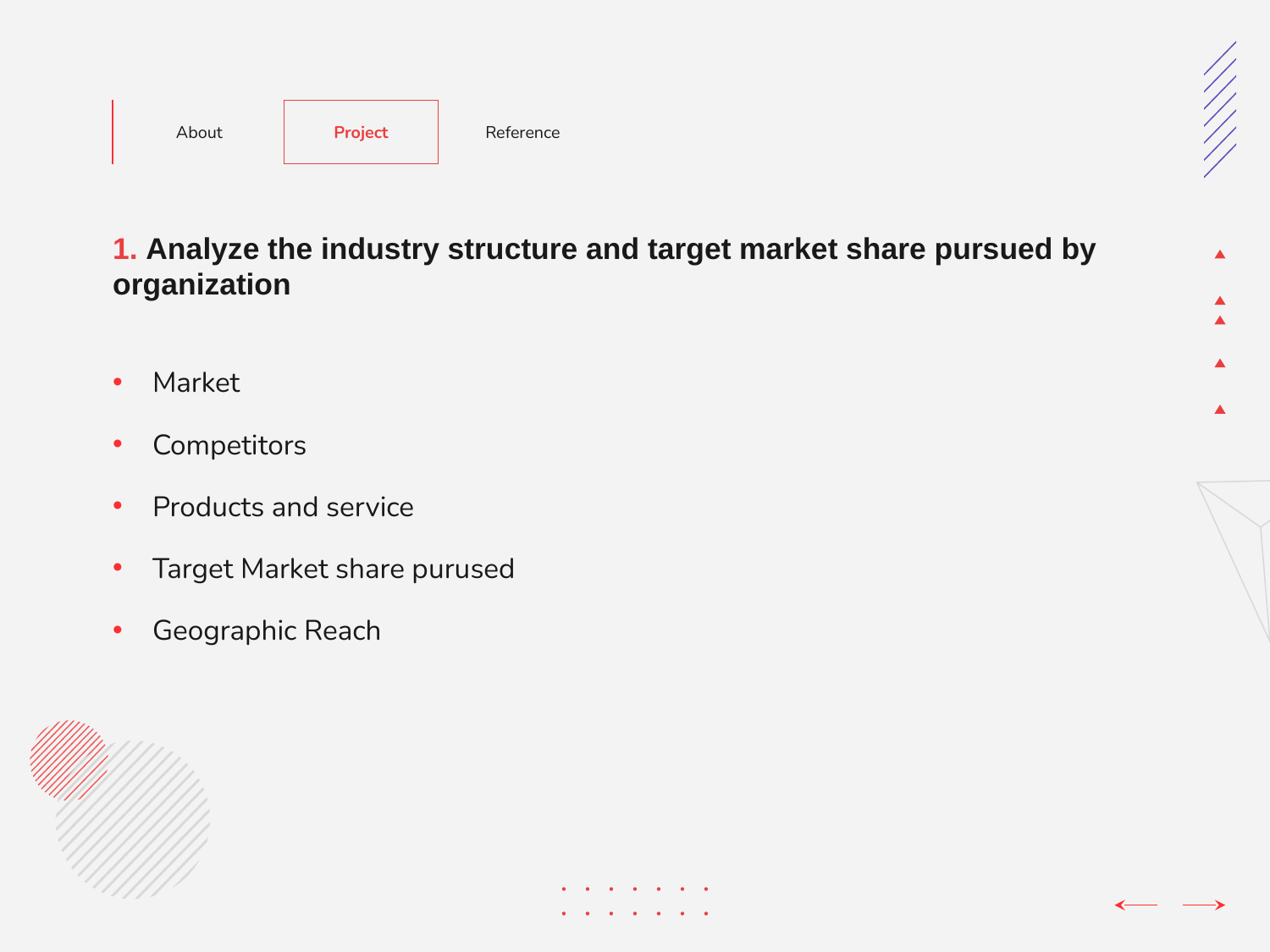

About
Project
Reference
1. Analyze the industry structure and target market share pursued by organization
Market
Competitors
Products and service
Target Market share purused
Geographic Reach